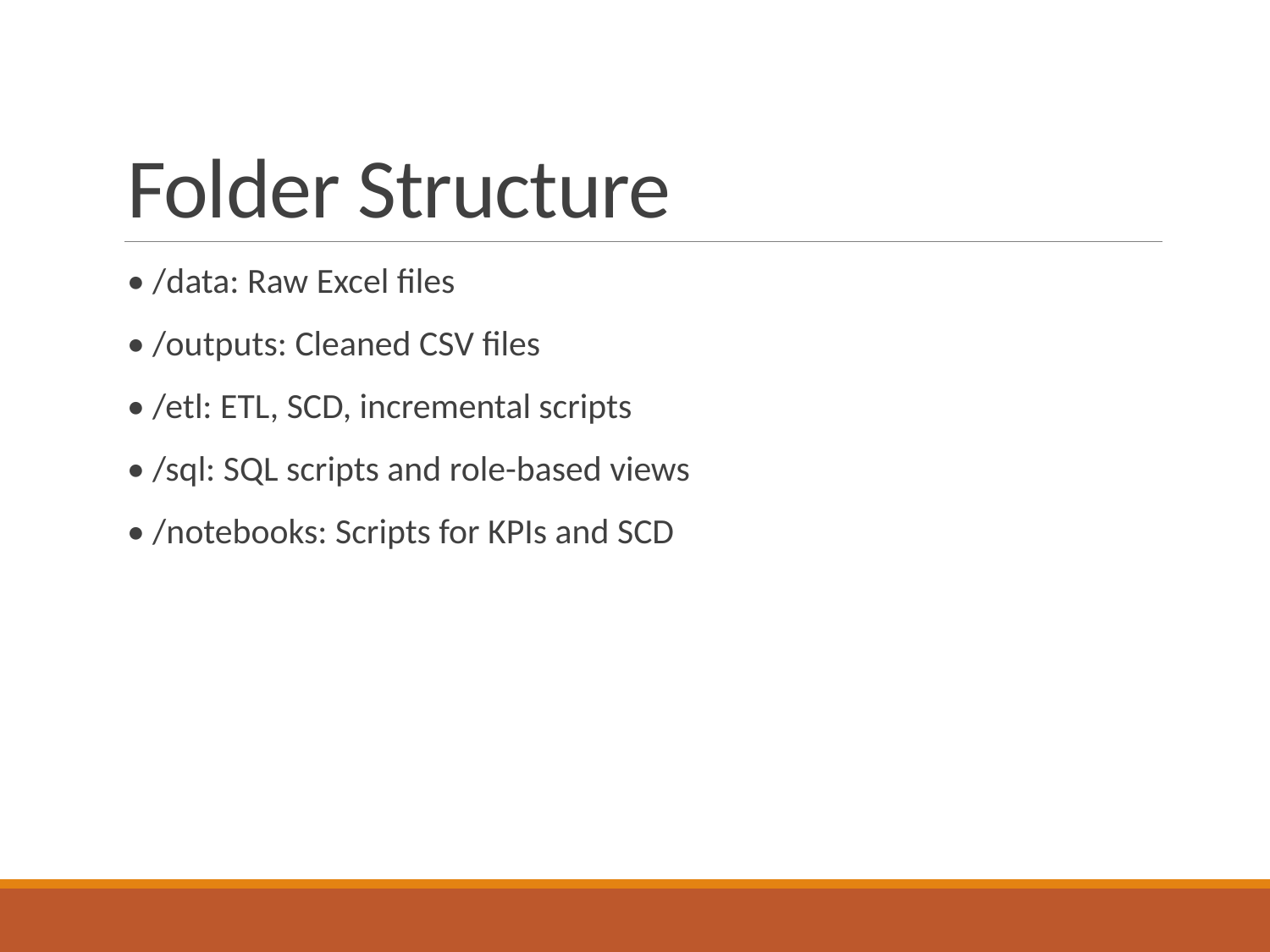

# Folder Structure
• /data: Raw Excel files
• /outputs: Cleaned CSV files
• /etl: ETL, SCD, incremental scripts
• /sql: SQL scripts and role-based views
• /notebooks: Scripts for KPIs and SCD